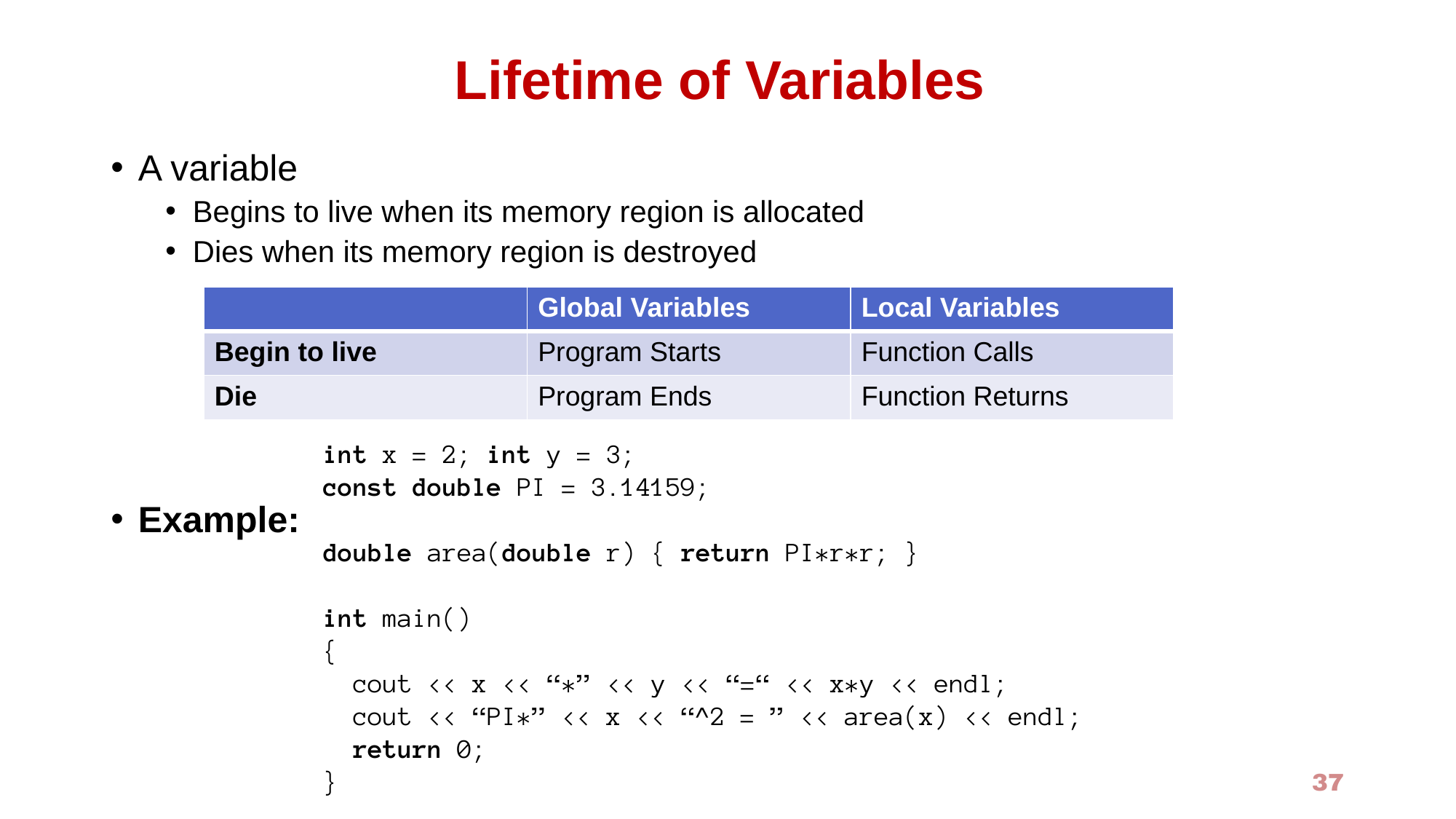

# Lifetime of Variables
A variable
Begins to live when its memory region is allocated
Dies when its memory region is destroyed

Example:

|  | Global Variables | Local Variables |
| --- | --- | --- |
| Begin to live | Program Starts | Function Calls |
| Die | Program Ends | Function Returns |
int x = 2; int y = 3;
const double PI = 3.14159;

double area(double r) { return PI*r*r; }

int main()
{
  cout << x << “*” << y << “=“ << x*y << endl;
  cout << “PI*” << x << “^2 = ” << area(x) << endl;
  return 0;
}
37